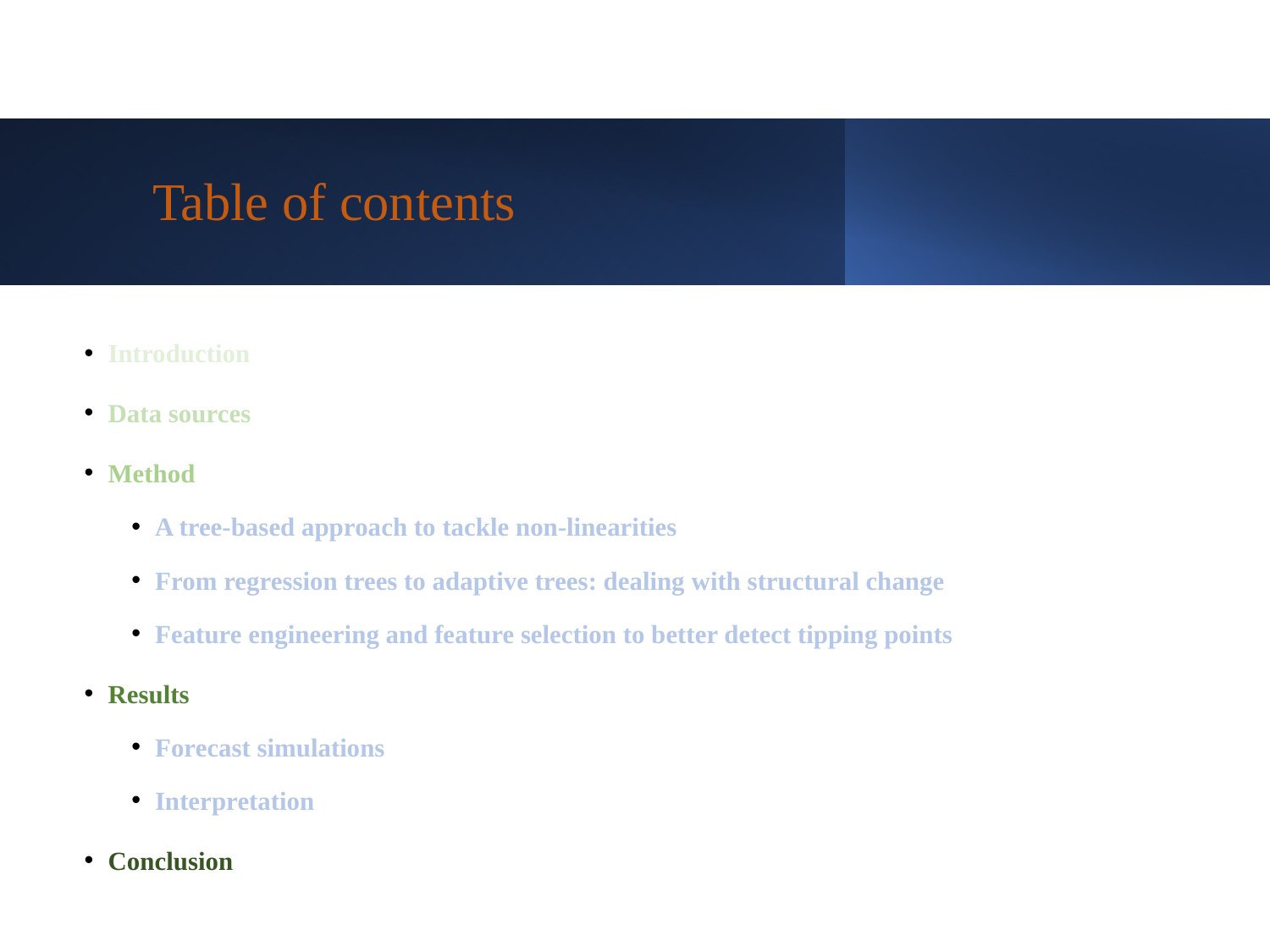

# Table of contents
Introduction
Data sources
Method
A tree-based approach to tackle non-linearities
From regression trees to adaptive trees: dealing with structural change
Feature engineering and feature selection to better detect tipping points
Results
Forecast simulations
Interpretation
Conclusion